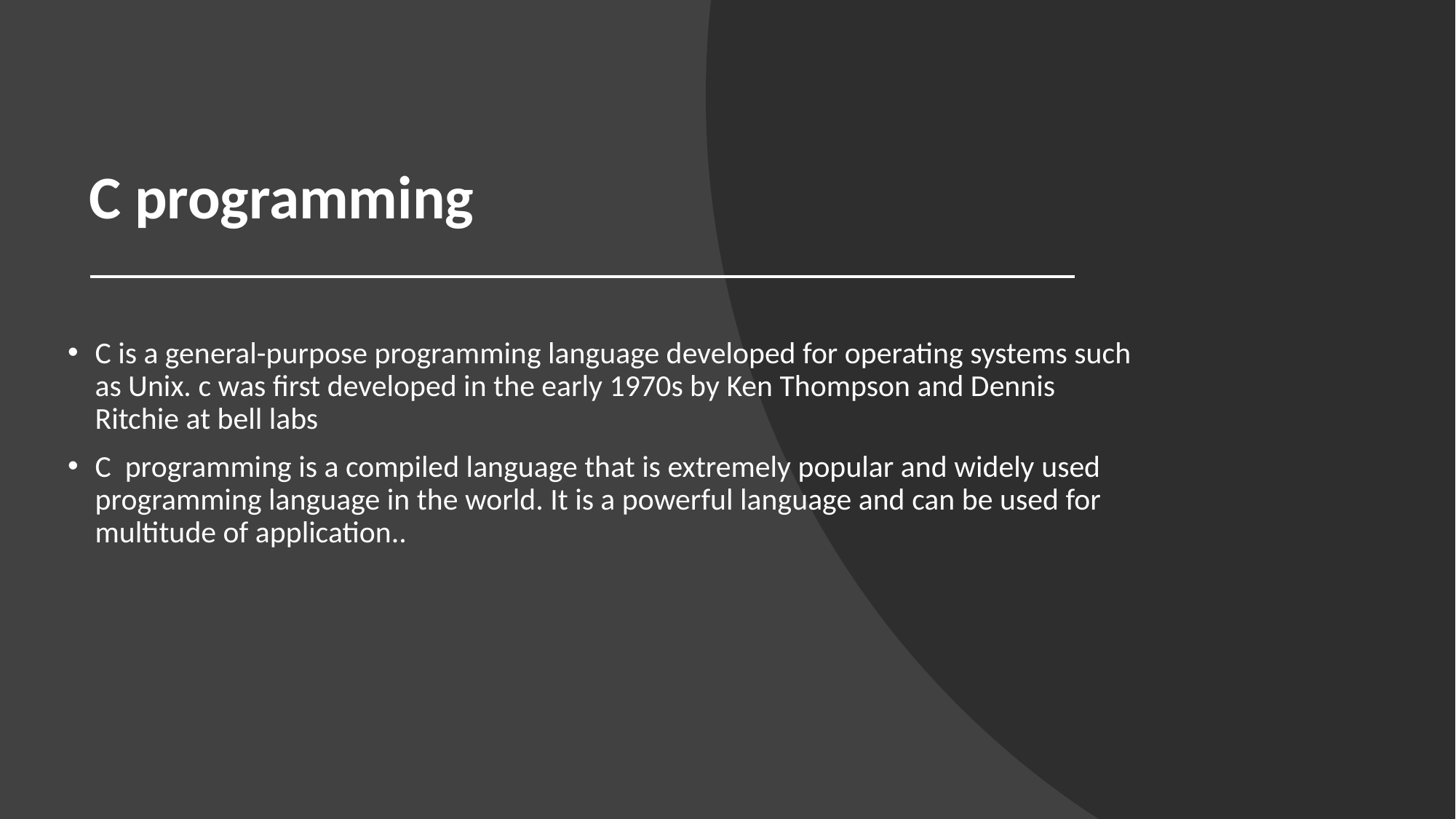

# C programming
C is a general-purpose programming language developed for operating systems such as Unix. c was first developed in the early 1970s by Ken Thompson and Dennis Ritchie at bell labs
C  programming is a compiled language that is extremely popular and widely used programming language in the world. It is a powerful language and can be used for multitude of application..